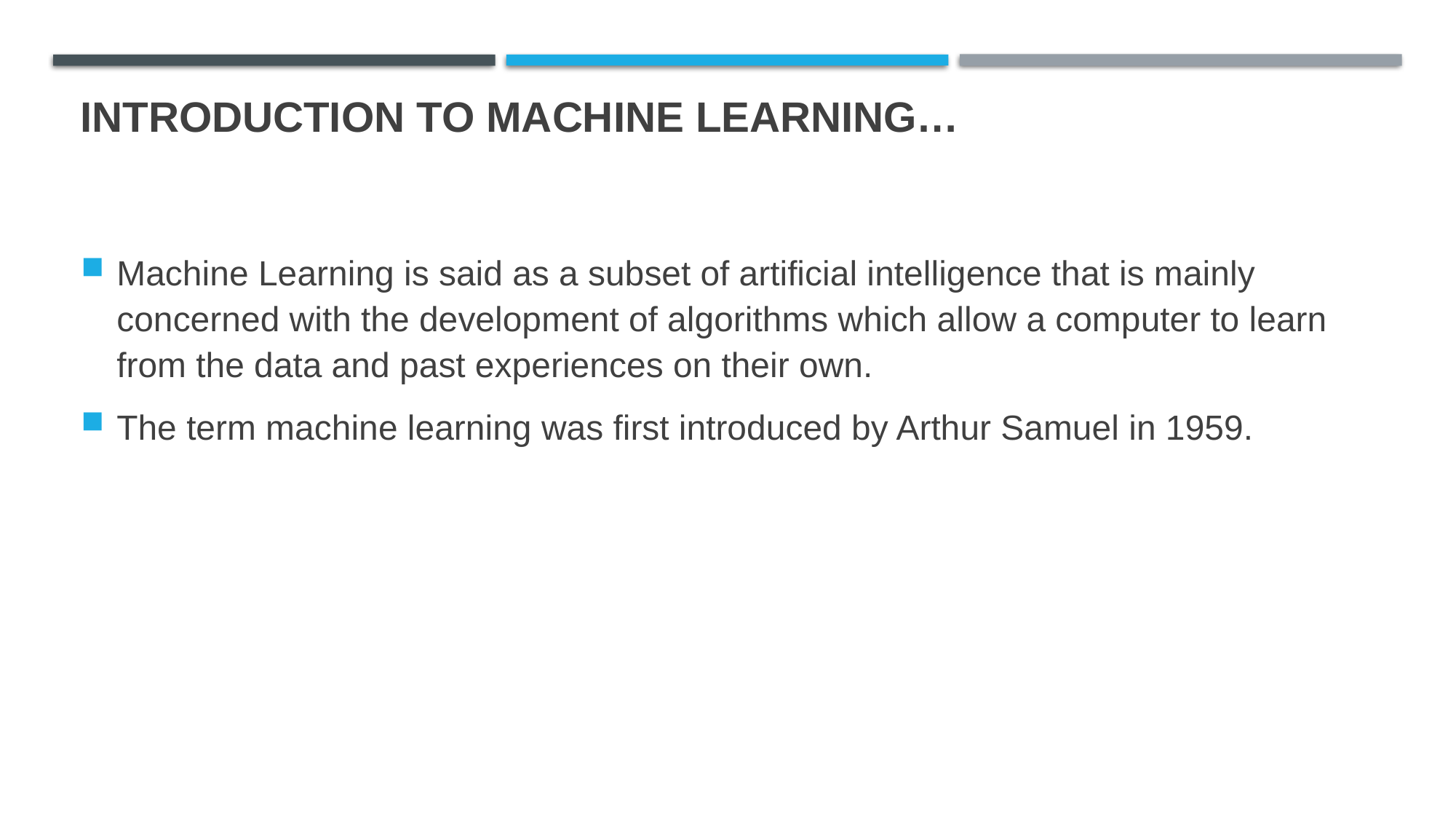

# Introduction to machine learning…
Machine Learning is said as a subset of artificial intelligence that is mainly concerned with the development of algorithms which allow a computer to learn from the data and past experiences on their own.
The term machine learning was first introduced by Arthur Samuel in 1959.